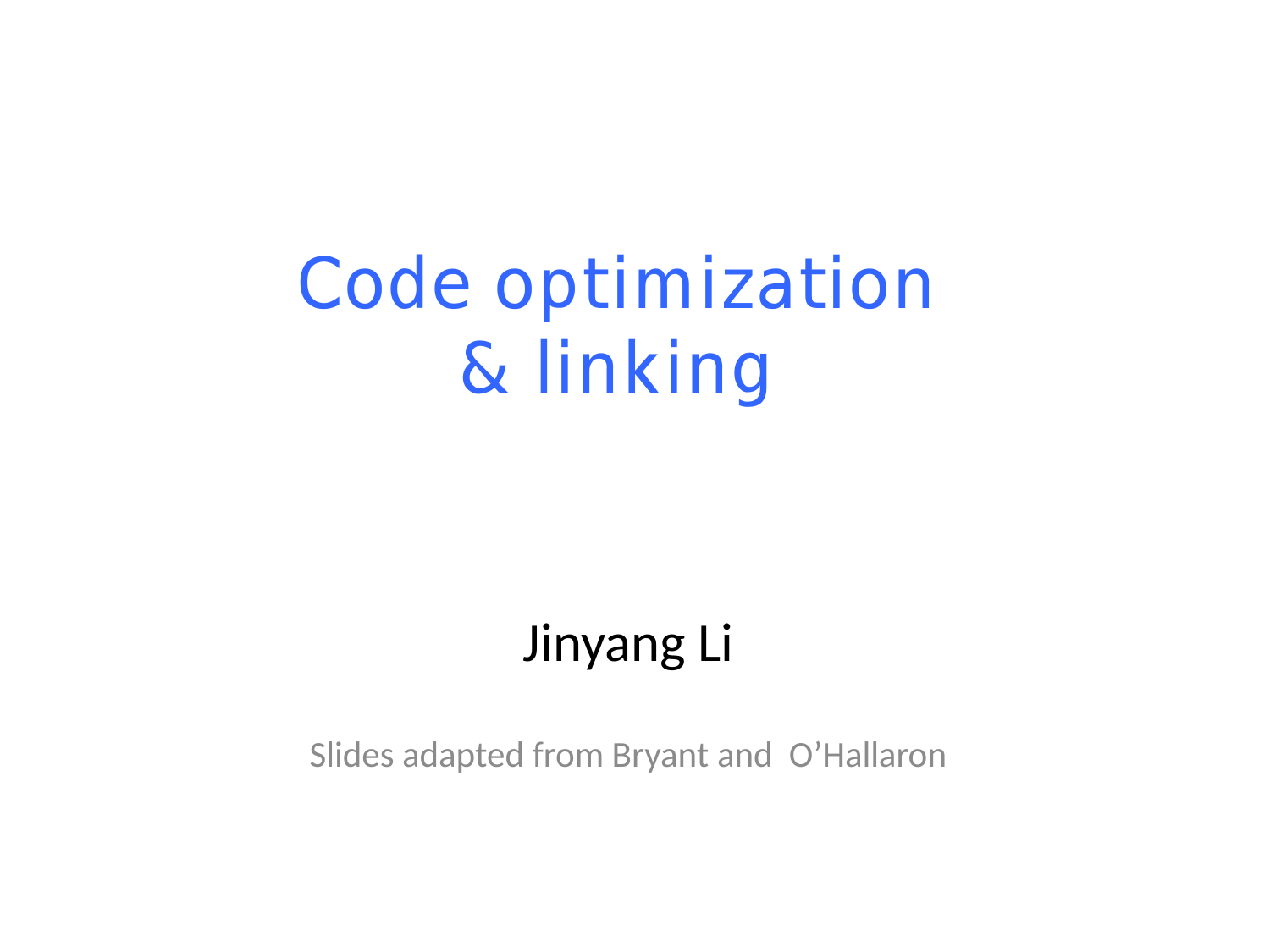

# Code optimization & linking

Jinyang Li

Slides adapted from Bryant and  O’Hallaron